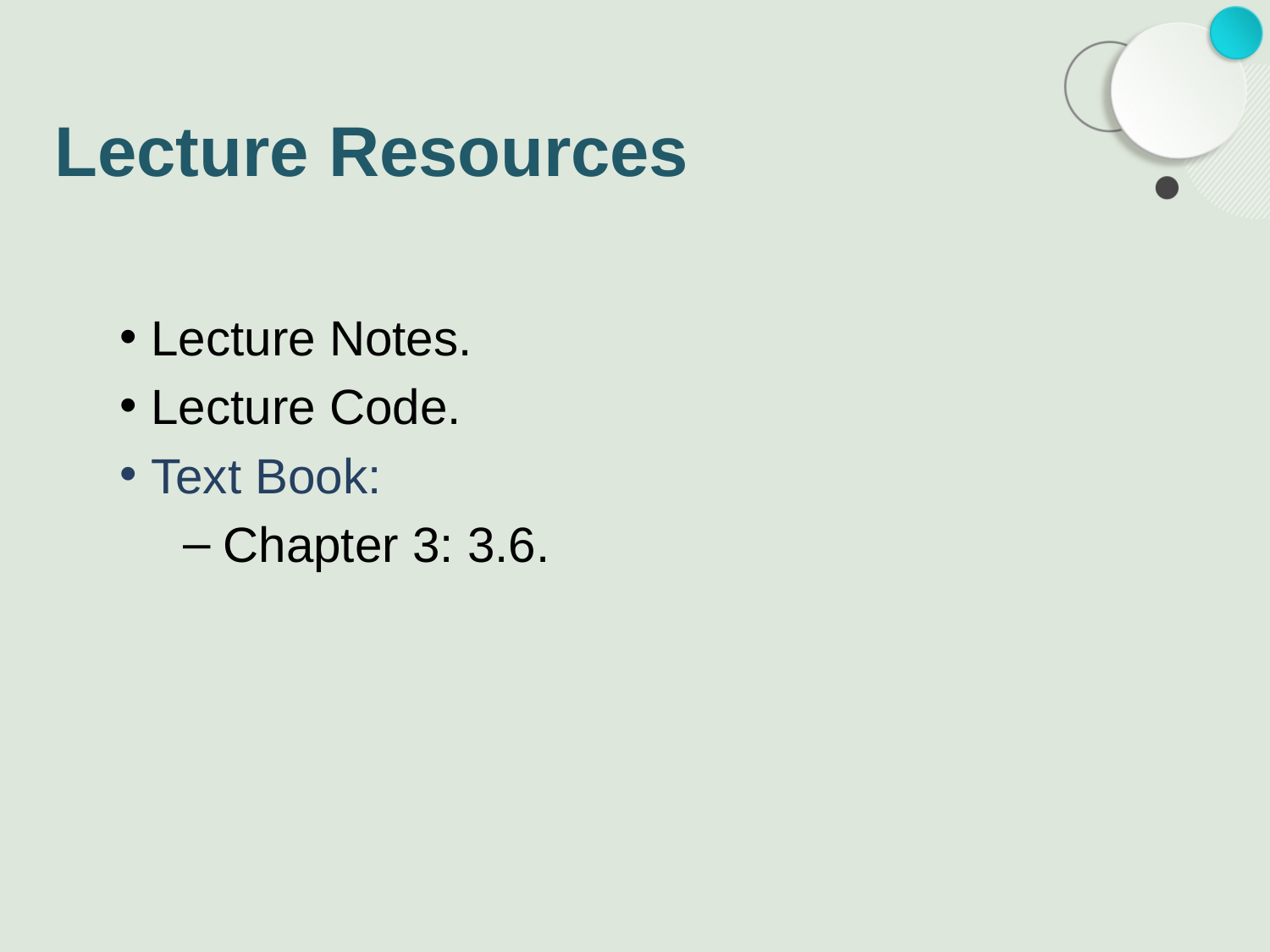

# Lecture Resources
 Lecture Notes.
 Lecture Code.
 Text Book:
Chapter 3: 3.6.